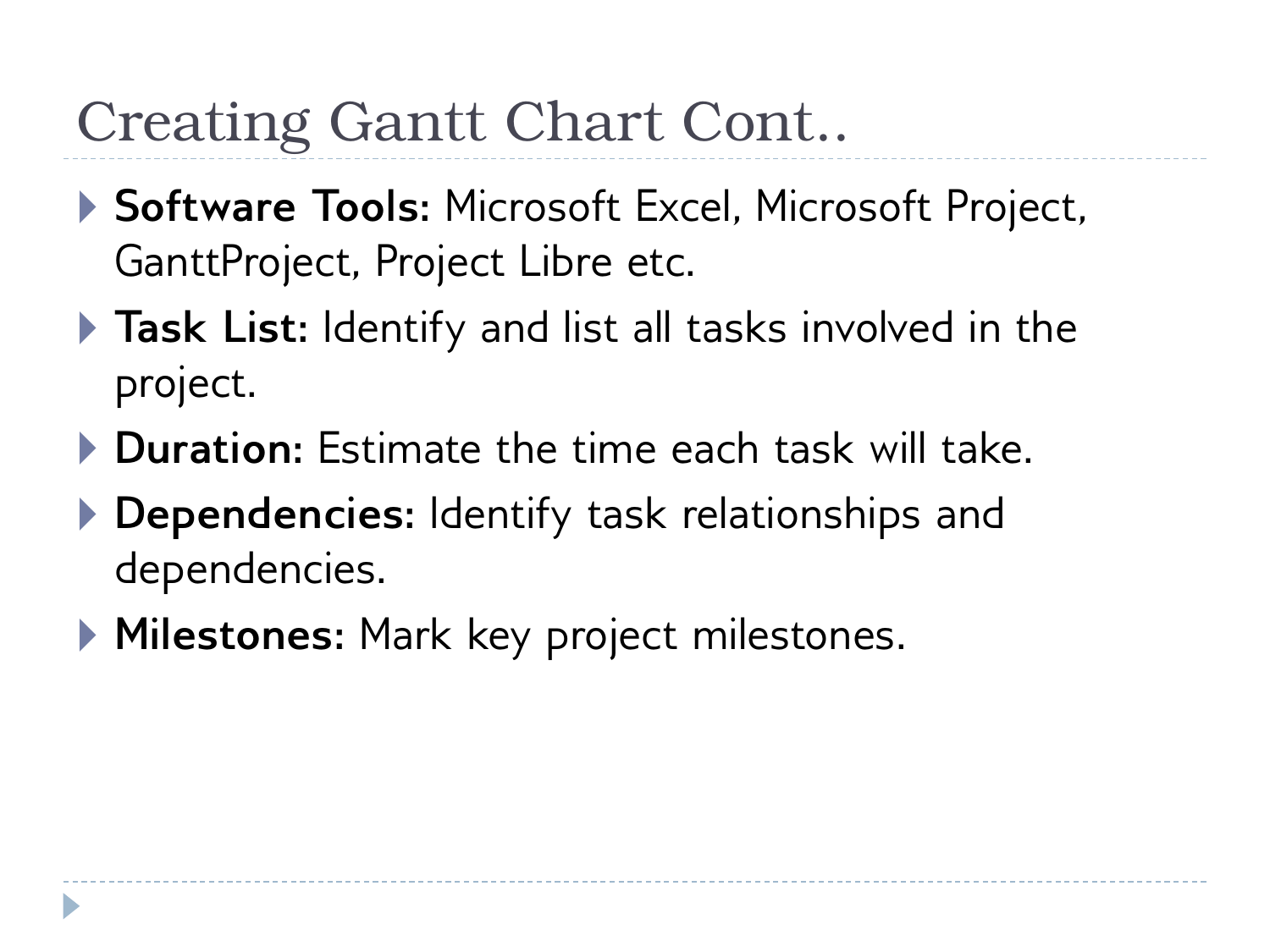

# Creating Gantt Chart Cont..
Software Tools: Microsoft Excel, Microsoft Project, GanttProject, Project Libre etc.
Task List: Identify and list all tasks involved in the project.
Duration: Estimate the time each task will take.
Dependencies: Identify task relationships and dependencies.
Milestones: Mark key project milestones.